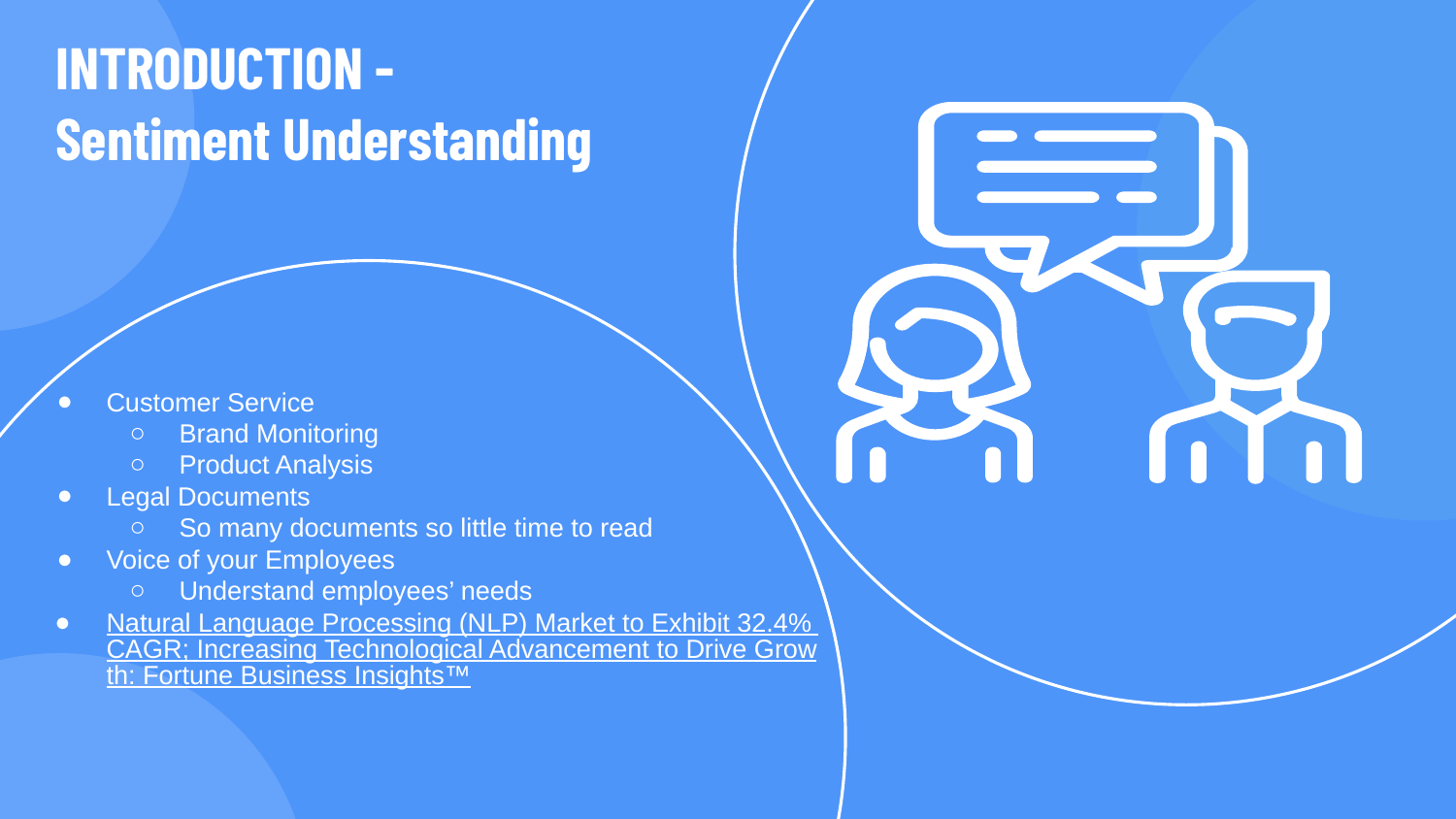

# INTRODUCTION -
Sentiment Understanding

Customer Service
Brand Monitoring
Product Analysis
Legal Documents
So many documents so little time to read
Voice of your Employees
Understand employees’ needs
Natural Language Processing (NLP) Market to Exhibit 32.4% CAGR; Increasing Technological Advancement to Drive Growth: Fortune Business Insights™